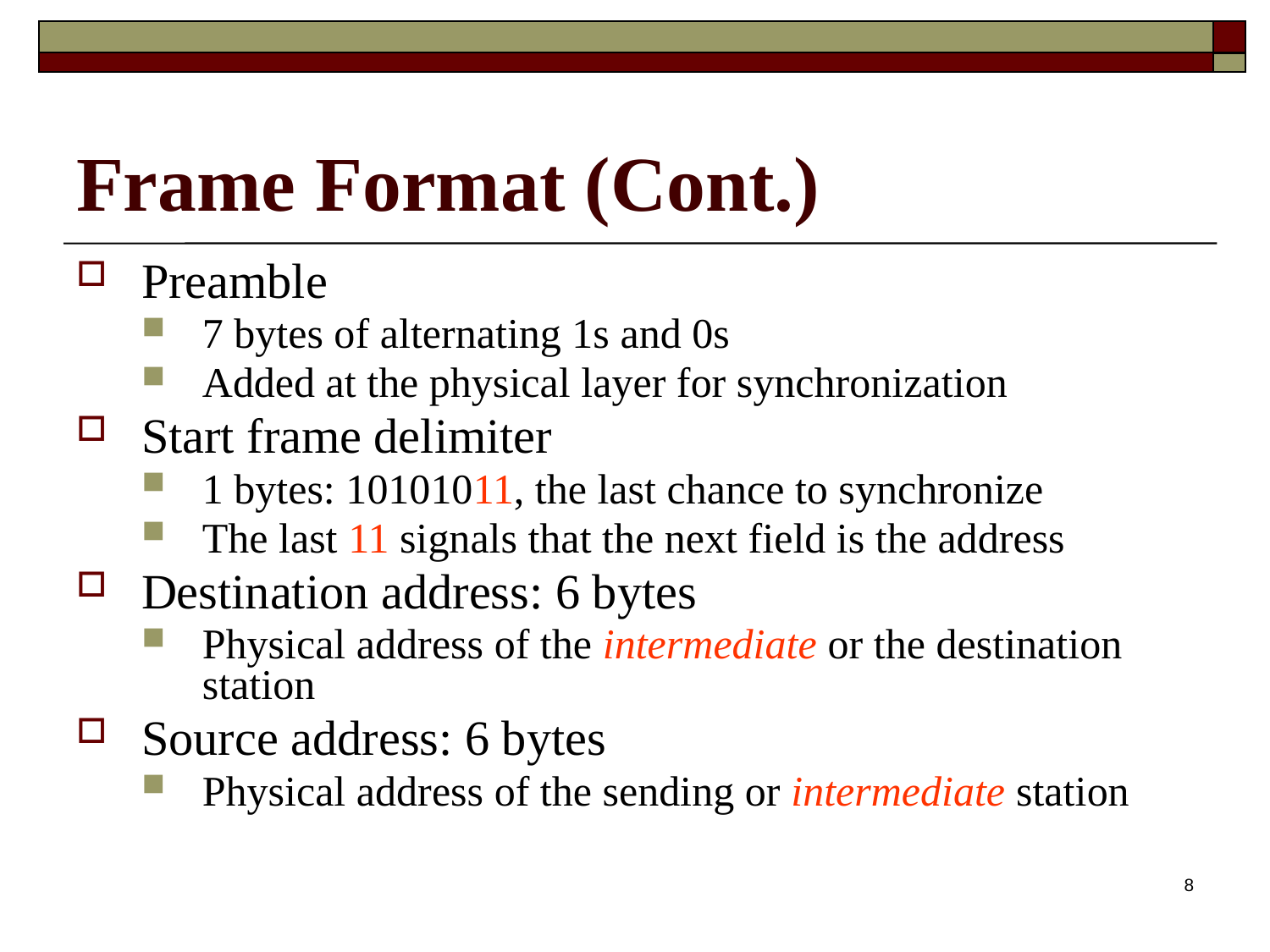

# Frame Format (Cont.)
Preamble
7 bytes of alternating 1s and 0s
Added at the physical layer for synchronization
Start frame delimiter
1 bytes: 10101011, the last chance to synchronize
The last 11 signals that the next field is the address
Destination address: 6 bytes
Physical address of the intermediate or the destination station
Source address: 6 bytes
Physical address of the sending or intermediate station
8